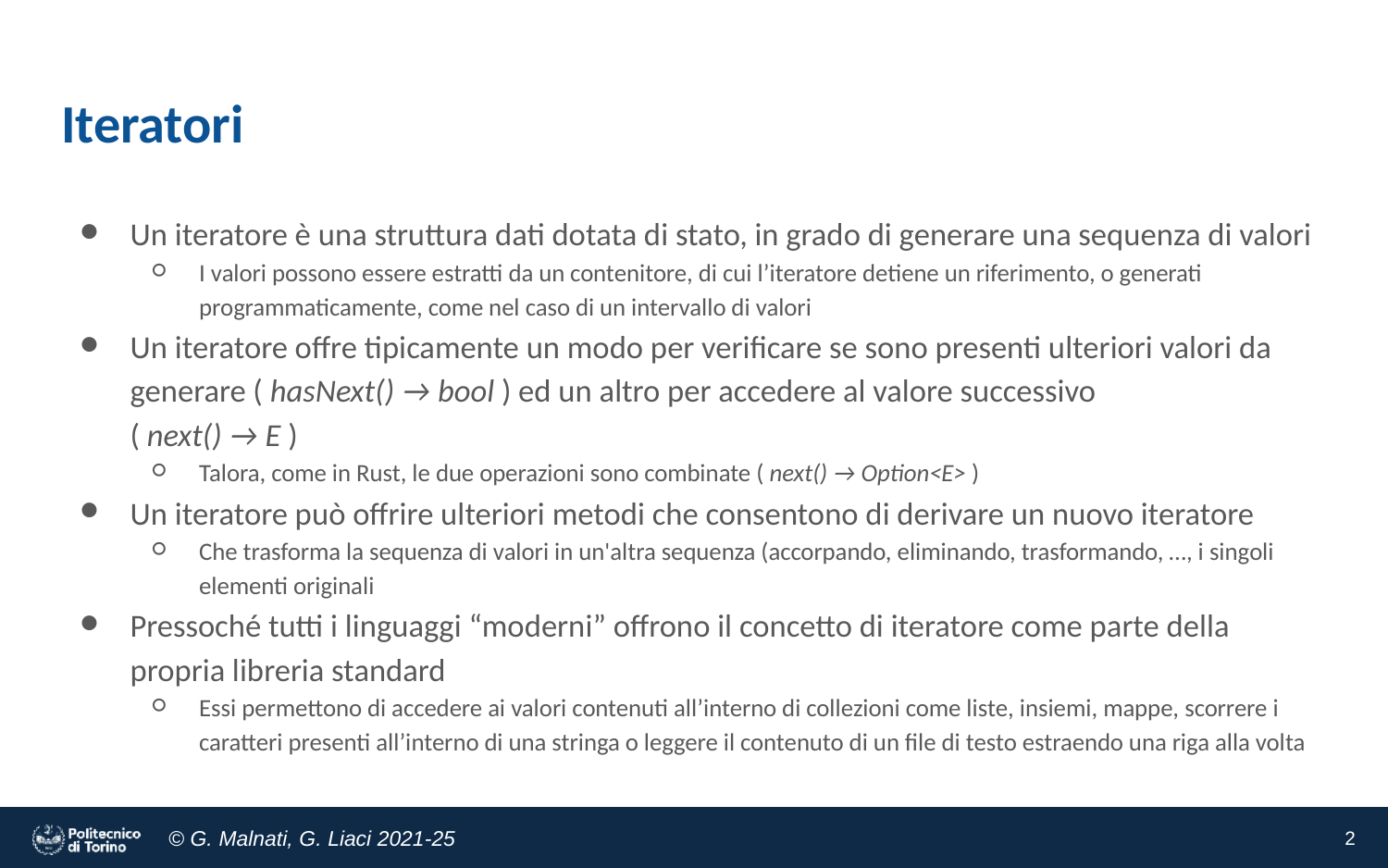

# Iteratori
Un iteratore è una struttura dati dotata di stato, in grado di generare una sequenza di valori
I valori possono essere estratti da un contenitore, di cui l’iteratore detiene un riferimento, o generati programmaticamente, come nel caso di un intervallo di valori
Un iteratore offre tipicamente un modo per verificare se sono presenti ulteriori valori da generare ( hasNext() → bool ) ed un altro per accedere al valore successivo
( next() → E )
Talora, come in Rust, le due operazioni sono combinate ( next() → Option<E> )
Un iteratore può offrire ulteriori metodi che consentono di derivare un nuovo iteratore
Che trasforma la sequenza di valori in un'altra sequenza (accorpando, eliminando, trasformando, …, i singoli elementi originali
Pressoché tutti i linguaggi “moderni” offrono il concetto di iteratore come parte della propria libreria standard
Essi permettono di accedere ai valori contenuti all’interno di collezioni come liste, insiemi, mappe, scorrere i caratteri presenti all’interno di una stringa o leggere il contenuto di un file di testo estraendo una riga alla volta
2